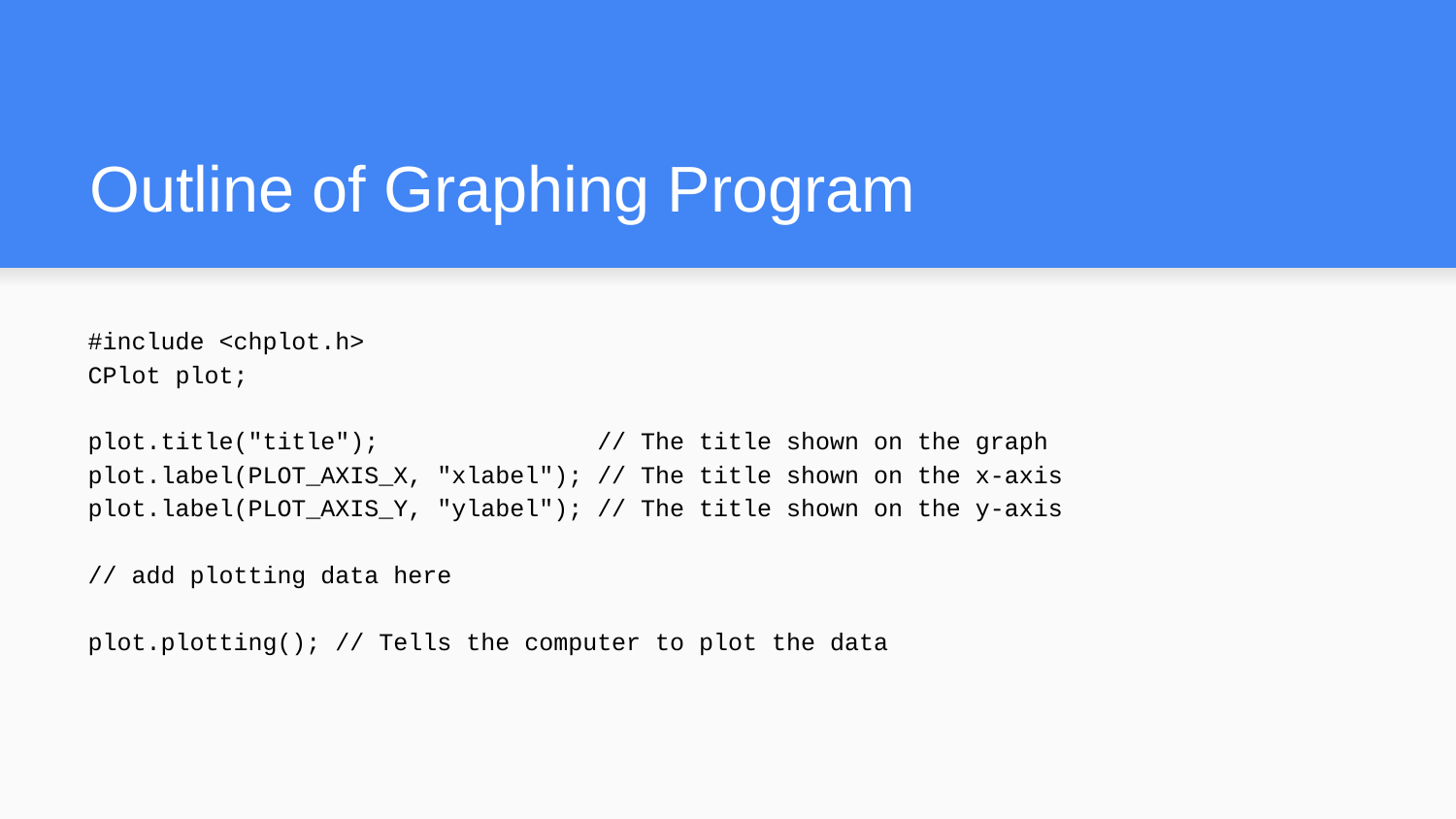

# Outline of Graphing Program
#include <chplot.h>
CPlot plot;

plot.title("title");               // The title shown on the graph
plot.label(PLOT_AXIS_X, "xlabel"); // The title shown on the x-axis
plot.label(PLOT_AXIS_Y, "ylabel"); // The title shown on the y-axis

// add plotting data here

plot.plotting(); // Tells the computer to plot the data